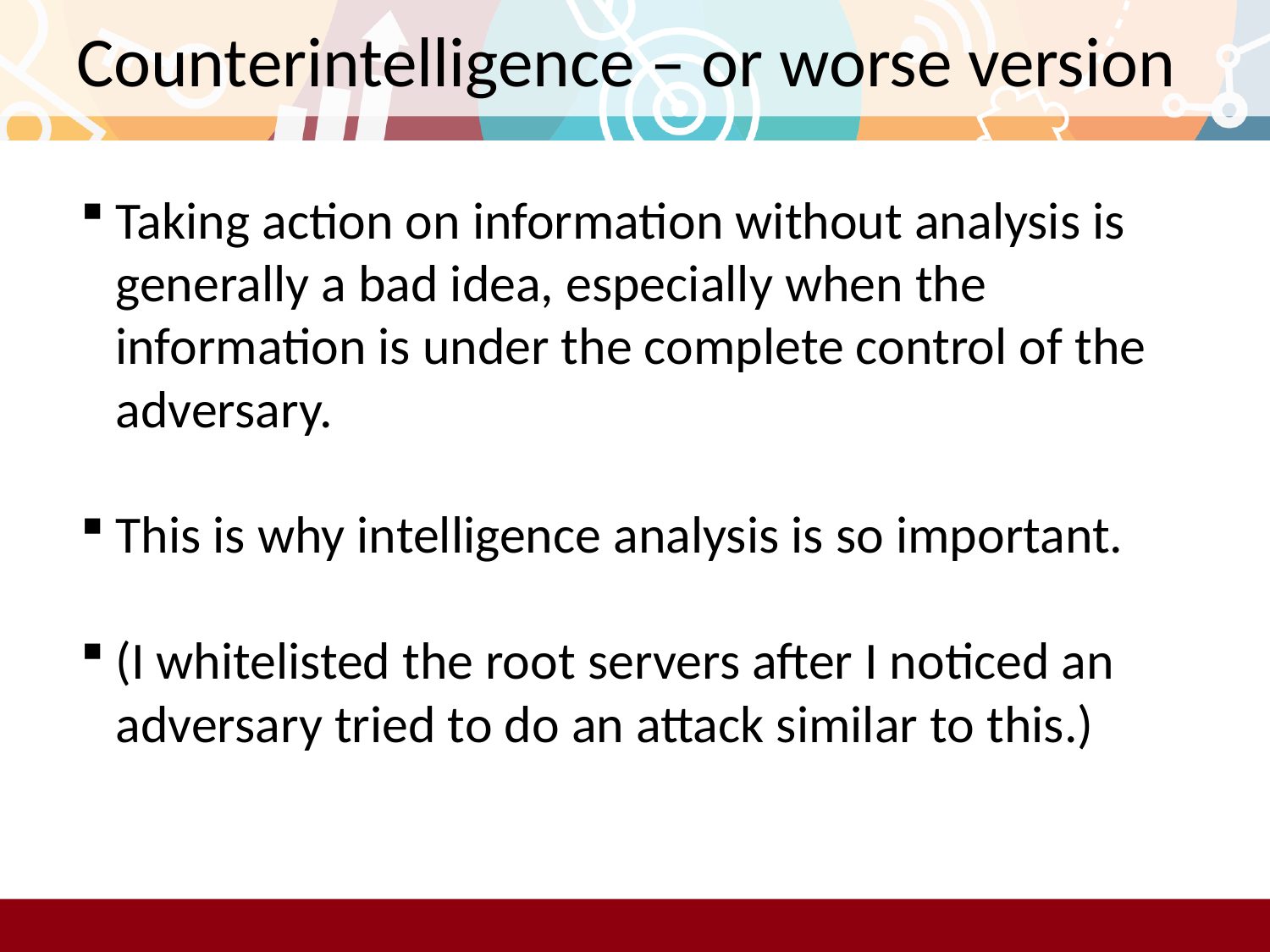

# Counterintelligence – or worse version
Taking action on information without analysis is generally a bad idea, especially when the information is under the complete control of the adversary.

This is why intelligence analysis is so important.

(I whitelisted the root servers after I noticed an adversary tried to do an attack similar to this.)